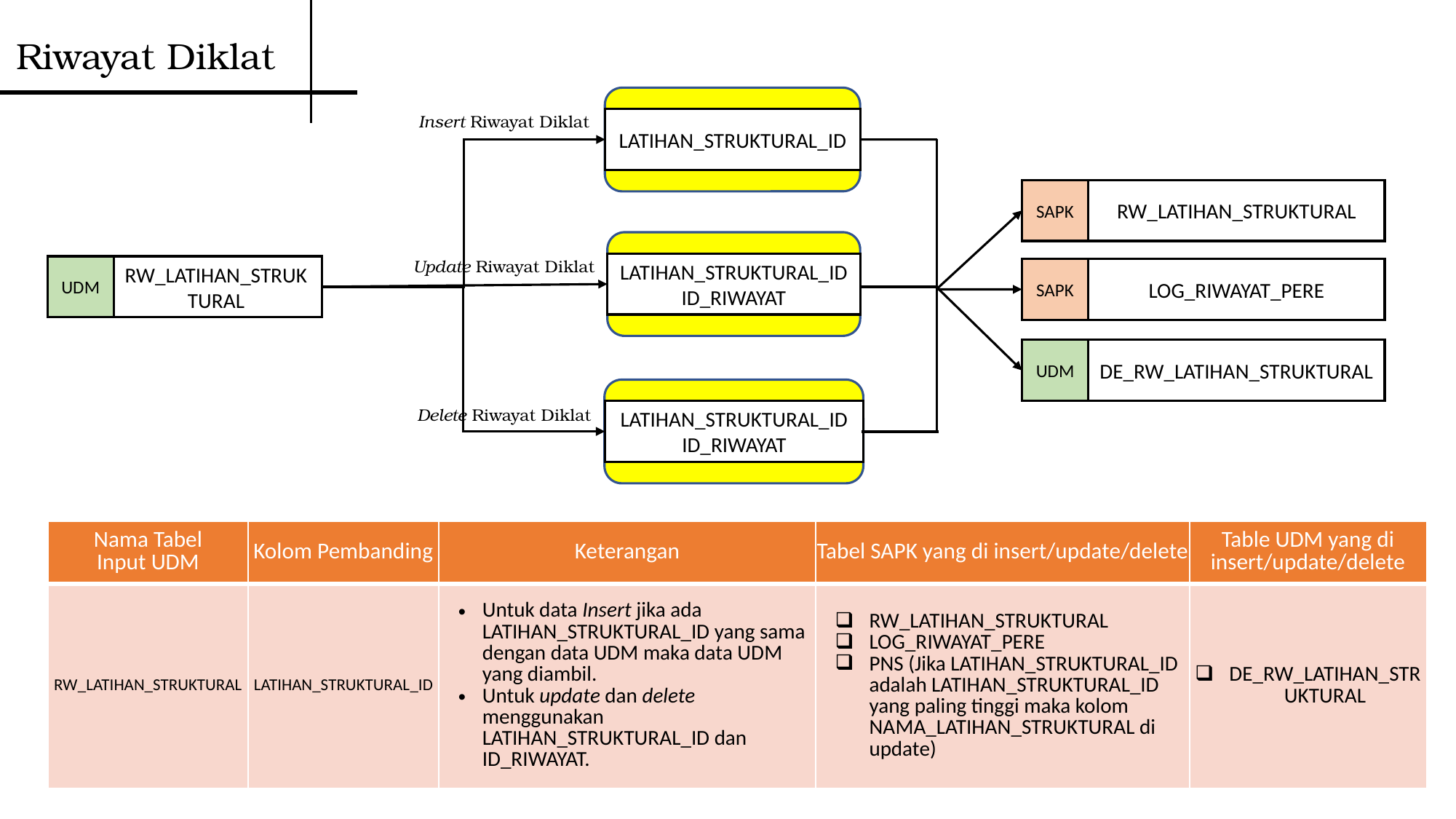

Riwayat Diklat

Insert Riwayat Diklat
LATIHAN_STRUKTURAL_ID
SAPK
RW_LATIHAN_STRUKTURAL

Update Riwayat Diklat
LATIHAN_STRUKTURAL_ID
ID_RIWAYAT
UDM
RW_LATIHAN_STRUKTURAL
SAPK
LOG_RIWAYAT_PERE
UDM
DE_RW_LATIHAN_STRUKTURAL

Delete Riwayat Diklat
LATIHAN_STRUKTURAL_ID
ID_RIWAYAT
| Nama Tabel Input UDM | Kolom Pembanding | Keterangan | Tabel SAPK yang di insert/update/delete | Table UDM yang di insert/update/delete |
| --- | --- | --- | --- | --- |
| RW\_LATIHAN\_STRUKTURAL | LATIHAN\_STRUKTURAL\_ID | Untuk data Insert jika ada LATIHAN\_STRUKTURAL\_ID yang sama dengan data UDM maka data UDM yang diambil. Untuk update dan delete menggunakan LATIHAN\_STRUKTURAL\_ID dan ID\_RIWAYAT. | RW\_LATIHAN\_STRUKTURAL LOG\_RIWAYAT\_PERE PNS (Jika LATIHAN\_STRUKTURAL\_ID adalah LATIHAN\_STRUKTURAL\_ID yang paling tinggi maka kolom NAMA\_LATIHAN\_STRUKTURAL di update) | DE\_RW\_LATIHAN\_STRUKTURAL |